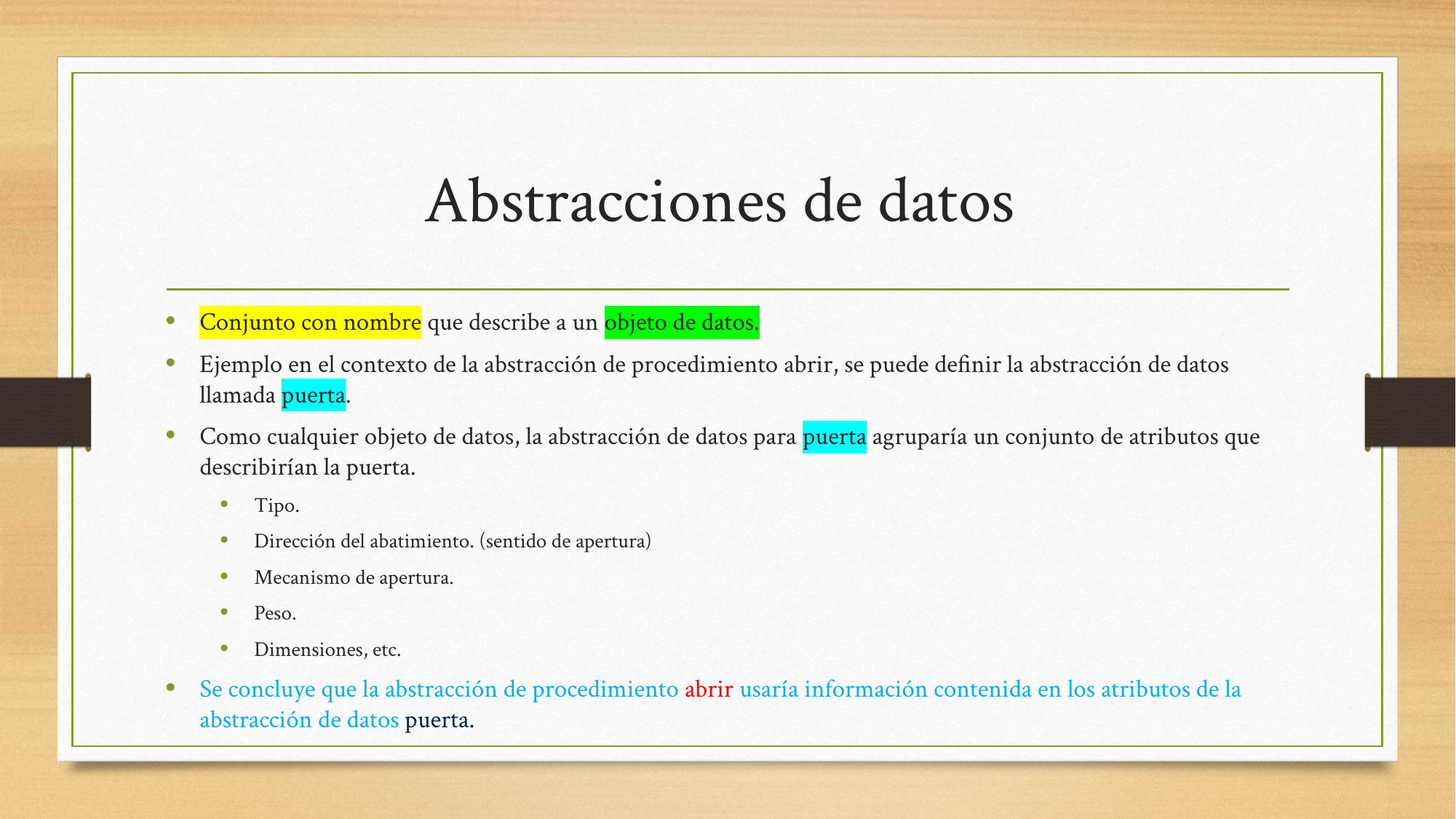

# Abstracciones de datos
Conjunto con nombre que describe a un objeto de datos.
Ejemplo en el contexto de la abstracción de procedimiento abrir, se puede definir la abstracción de datos llamada puerta.
Como cualquier objeto de datos, la abstracción de datos para puerta agruparía un conjunto de atributos que describirían la puerta.
Tipo.
Dirección del abatimiento. (sentido de apertura)
Mecanismo de apertura.
Peso.
Dimensiones, etc.
Se concluye que la abstracción de procedimiento abrir usaría información contenida en los atributos de la abstracción de datos puerta.